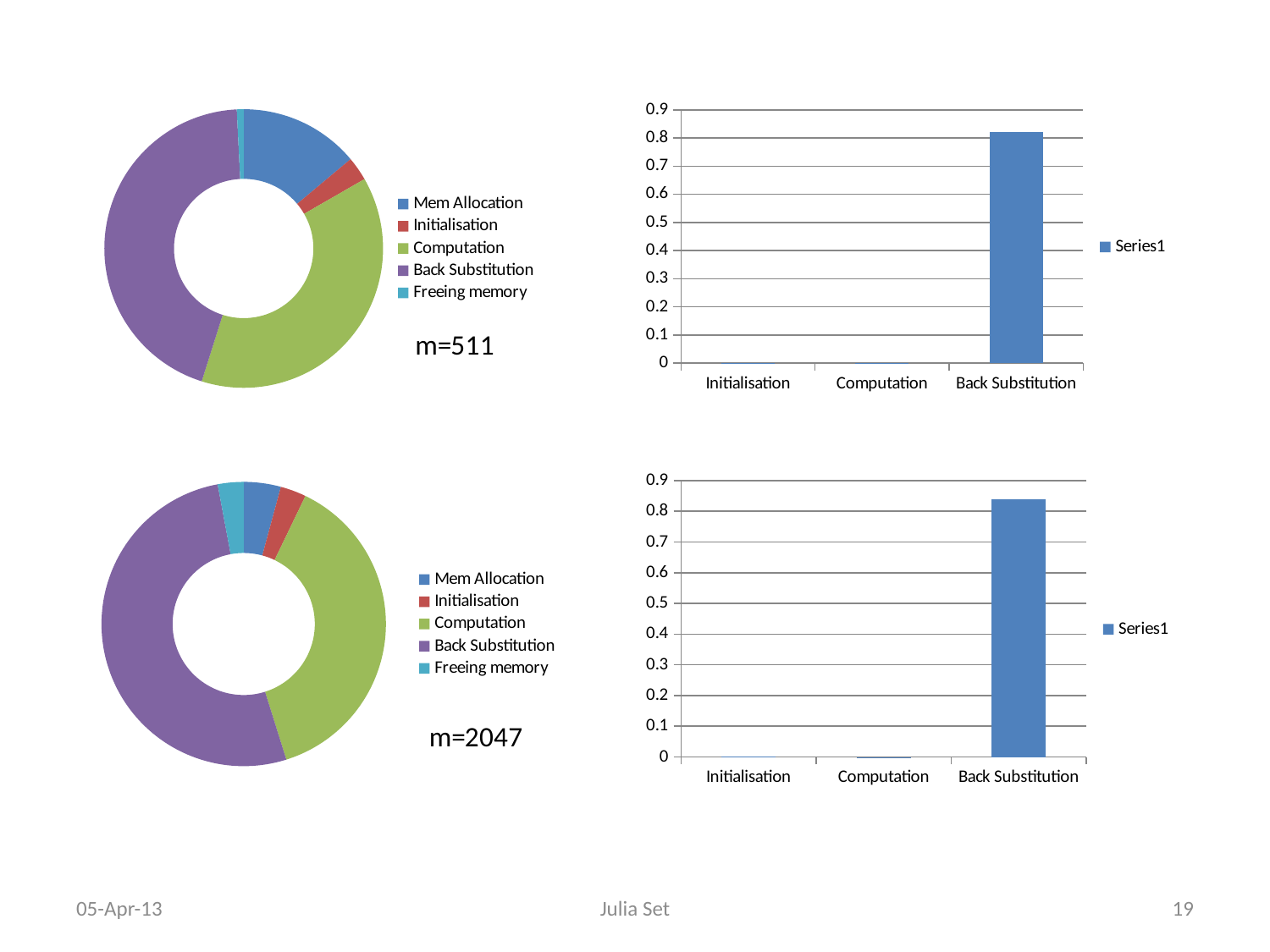

### Chart

| Category |  |
|---|---|
| Mem Allocation | 7.000000000000001e-05 |
| Initialisation | 1.4000000000000003e-05 |
| Computation | 0.00019200000000000006 |
| Back Substitution | 0.00022300000000000005 |
| Freeing memory | 4.000000000000001e-06 |

### Chart

| Category |  |
|---|---|
| Initialisation | 0.00013709100000000002 |
| Computation | 8.106230000000003e-06 |
| Back Substitution | 0.8220790000000001 |

### Chart

| Category |  |
|---|---|
| Initialisation | 0.0005478860000000002 |
| Computation | 1.21593e-05 |
| Back Substitution | 0.840288 |

### Chart

| Category |  |
|---|---|
| Mem Allocation | 4.300000000000001e-05 |
| Initialisation | 3.0000000000000008e-05 |
| Computation | 0.00038800000000000005 |
| Back Substitution | 0.0005300000000000001 |
| Freeing memory | 3.0000000000000008e-05 |
05-Apr-13
Julia Set
19